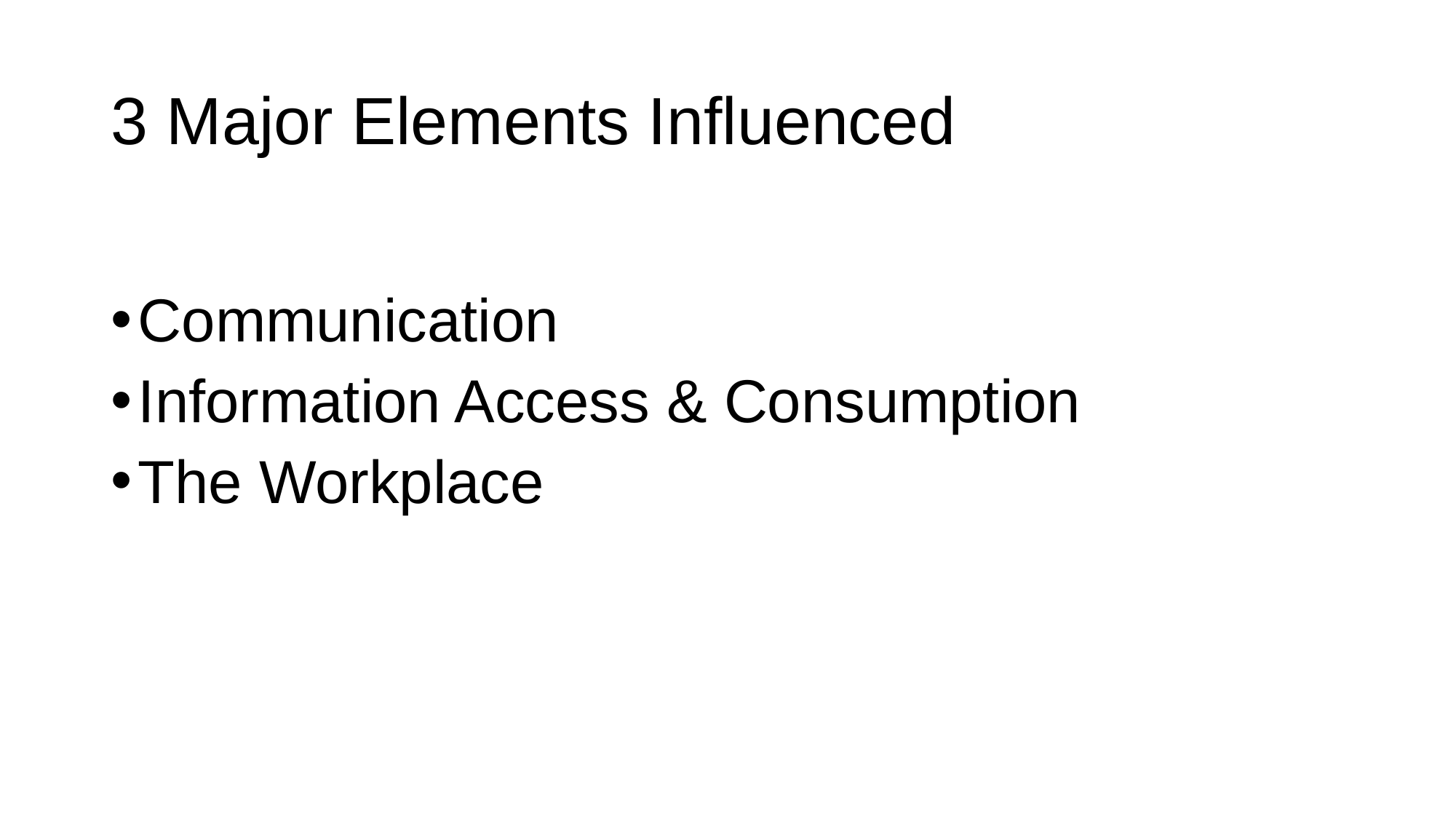

# 3 Major Elements Influenced

Communication
Information Access & Consumption
The Workplace